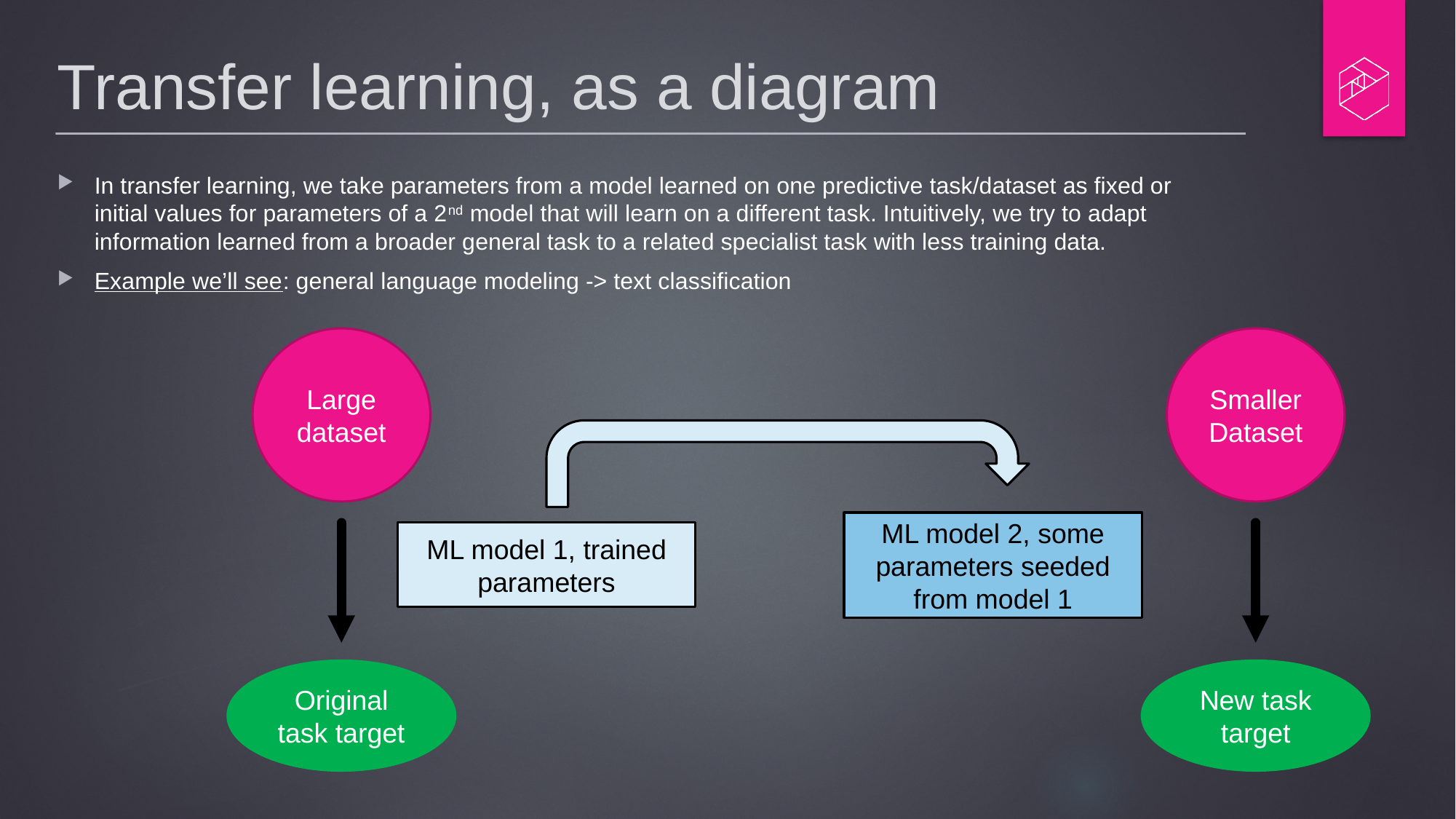

# Transfer learning, as a diagram
In transfer learning, we take parameters from a model learned on one predictive task/dataset as fixed or initial values for parameters of a 2nd model that will learn on a different task. Intuitively, we try to adapt information learned from a broader general task to a related specialist task with less training data.
Example we’ll see: general language modeling -> text classification

Large dataset
Smaller Dataset

ML model 2, some parameters seeded from model 1
ML model 1, trained parameters
Original task target
New task target